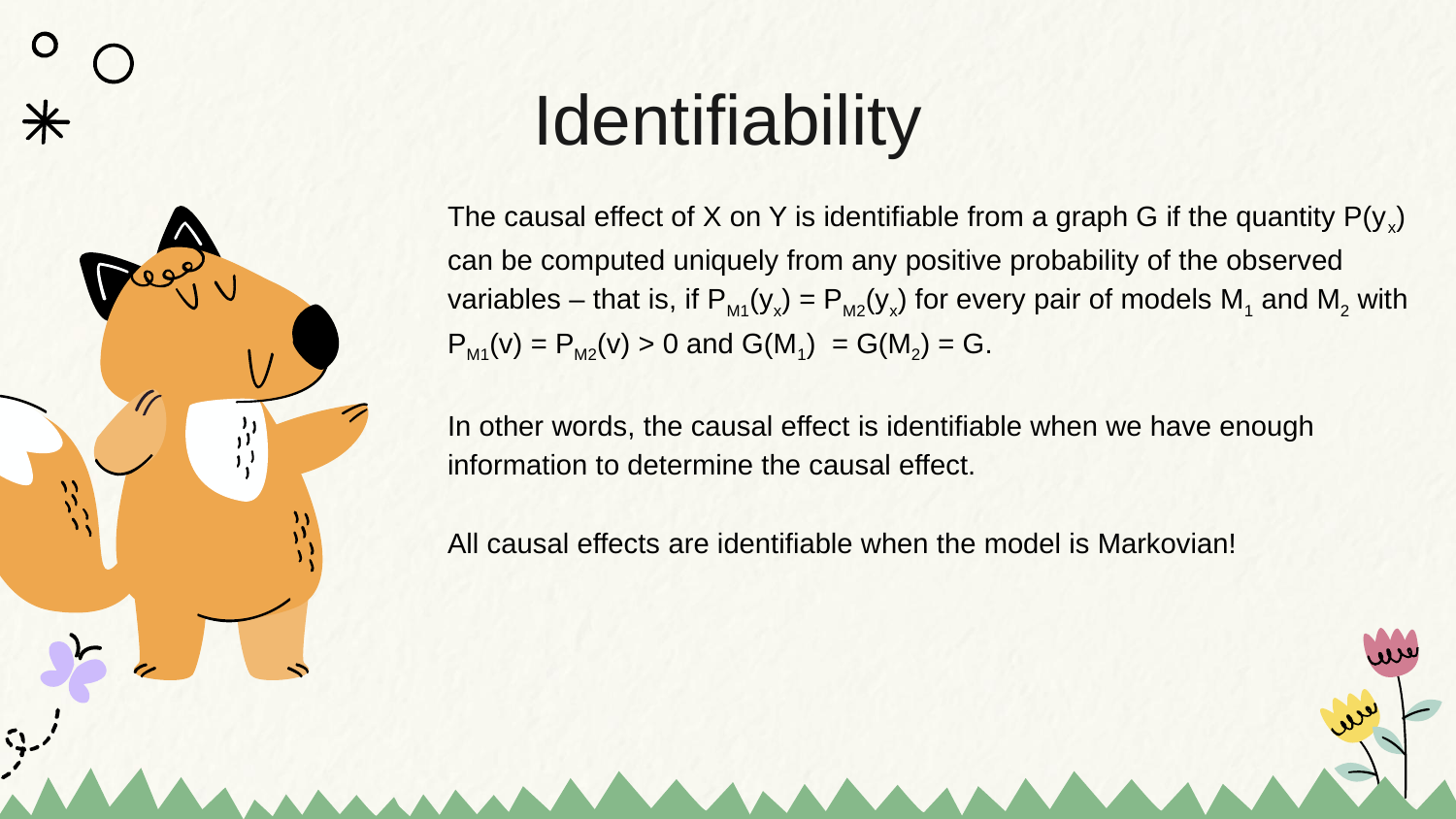

# Identifiability
The causal effect of X on Y is identifiable from a graph G if the quantity P(yx) can be computed uniquely from any positive probability of the observed variables – that is, if PM1(yx) = PM2(yx) for every pair of models M1 and M2 with PM1(v) = PM2(v) > 0 and G(M1)  = G(M2) = G.

In other words, the causal effect is identifiable when we have enough information to determine the causal effect.

All causal effects are identifiable when the model is Markovian!